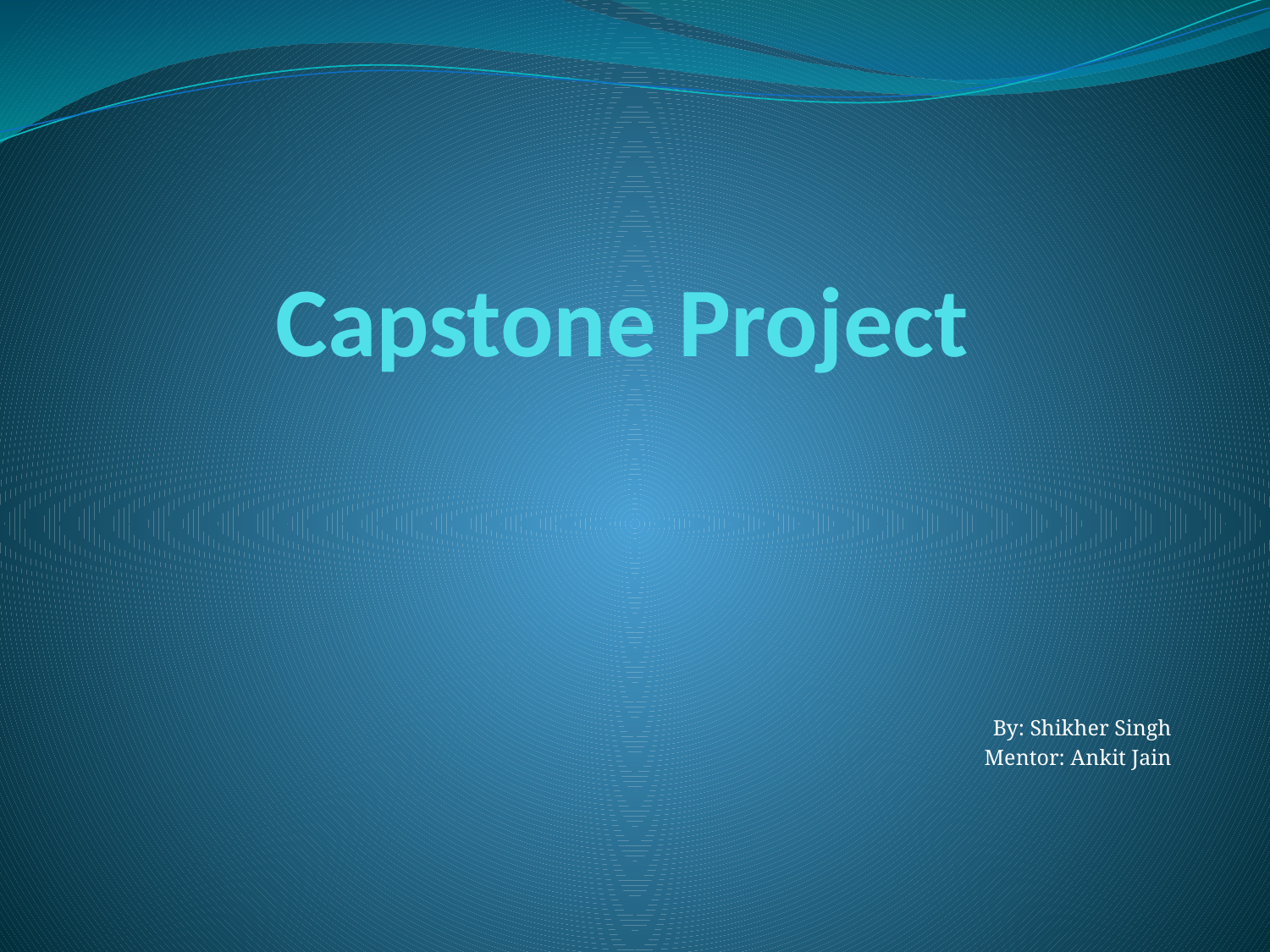

# Capstone Project
By: Shikher Singh
Mentor: Ankit Jain